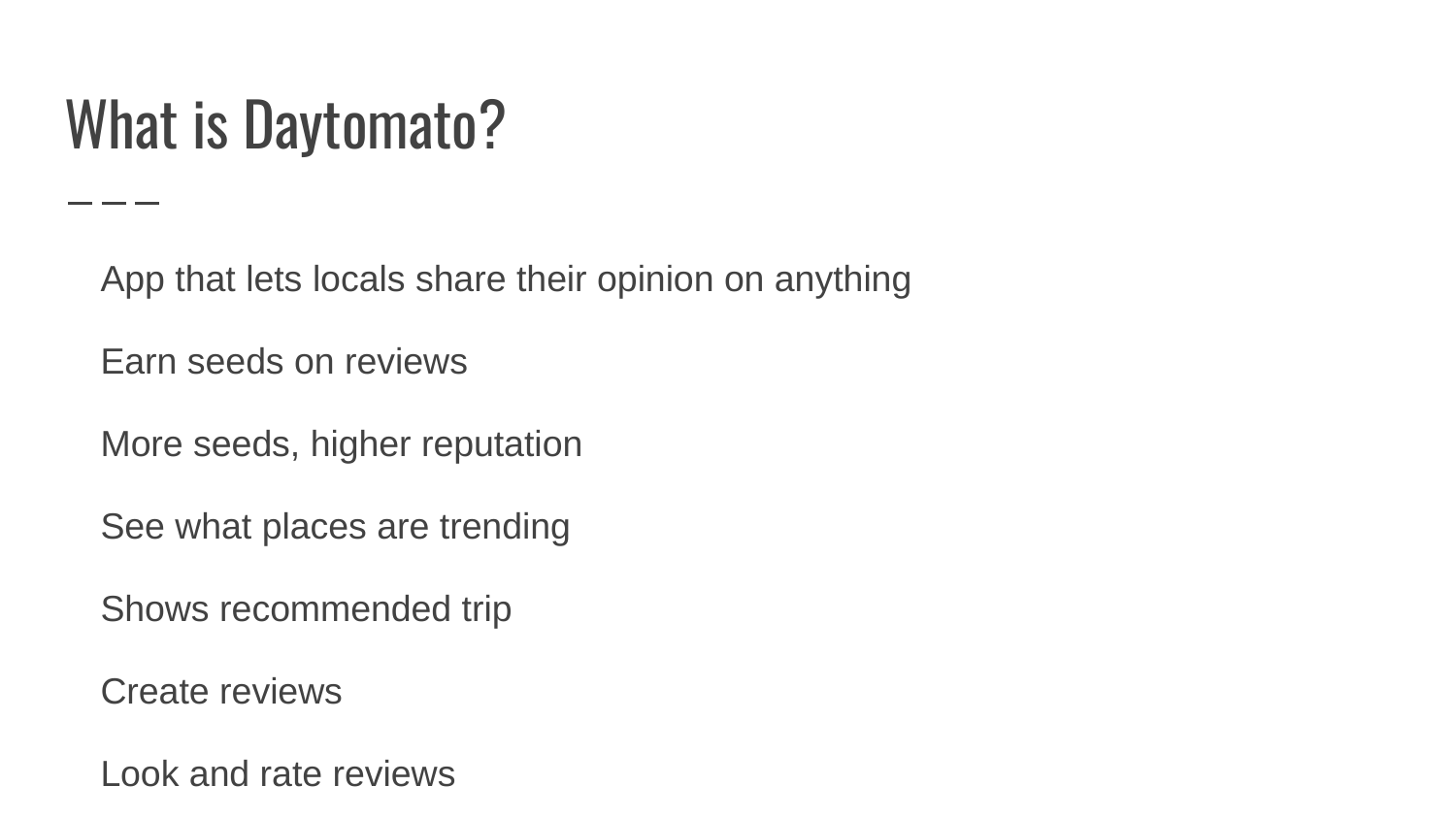

# What is Daytomato?
App that lets locals share their opinion on anything
Earn seeds on reviews
More seeds, higher reputation
See what places are trending
Shows recommended trip
Create reviews
Look and rate reviews